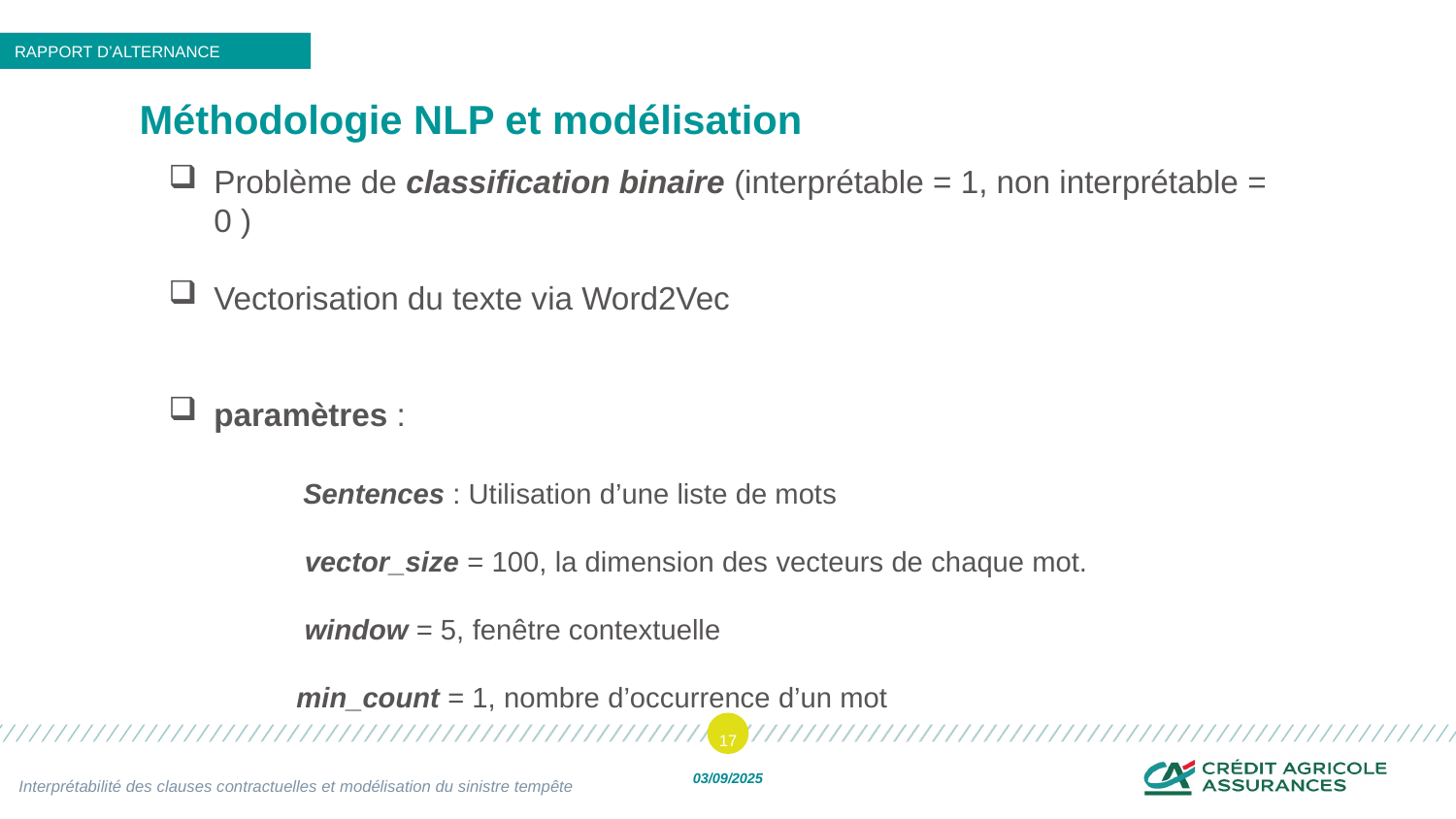

RAPPORT D’ALTERNANCE
# Méthodologie NLP et modélisation

Problème de classification binaire (interprétable = 1, non interprétable = 0 )

Vectorisation du texte via Word2Vec

paramètres :

               Sentences : Utilisation d’une liste de mots

                 vector_size = 100, la dimension des vecteurs de chaque mot.

                 window = 5, fenêtre contextuelle

                min_count = 1, nombre d’occurrence d’un mot

17
Interprétabilité des clauses contractuelles et modélisation du sinistre tempête